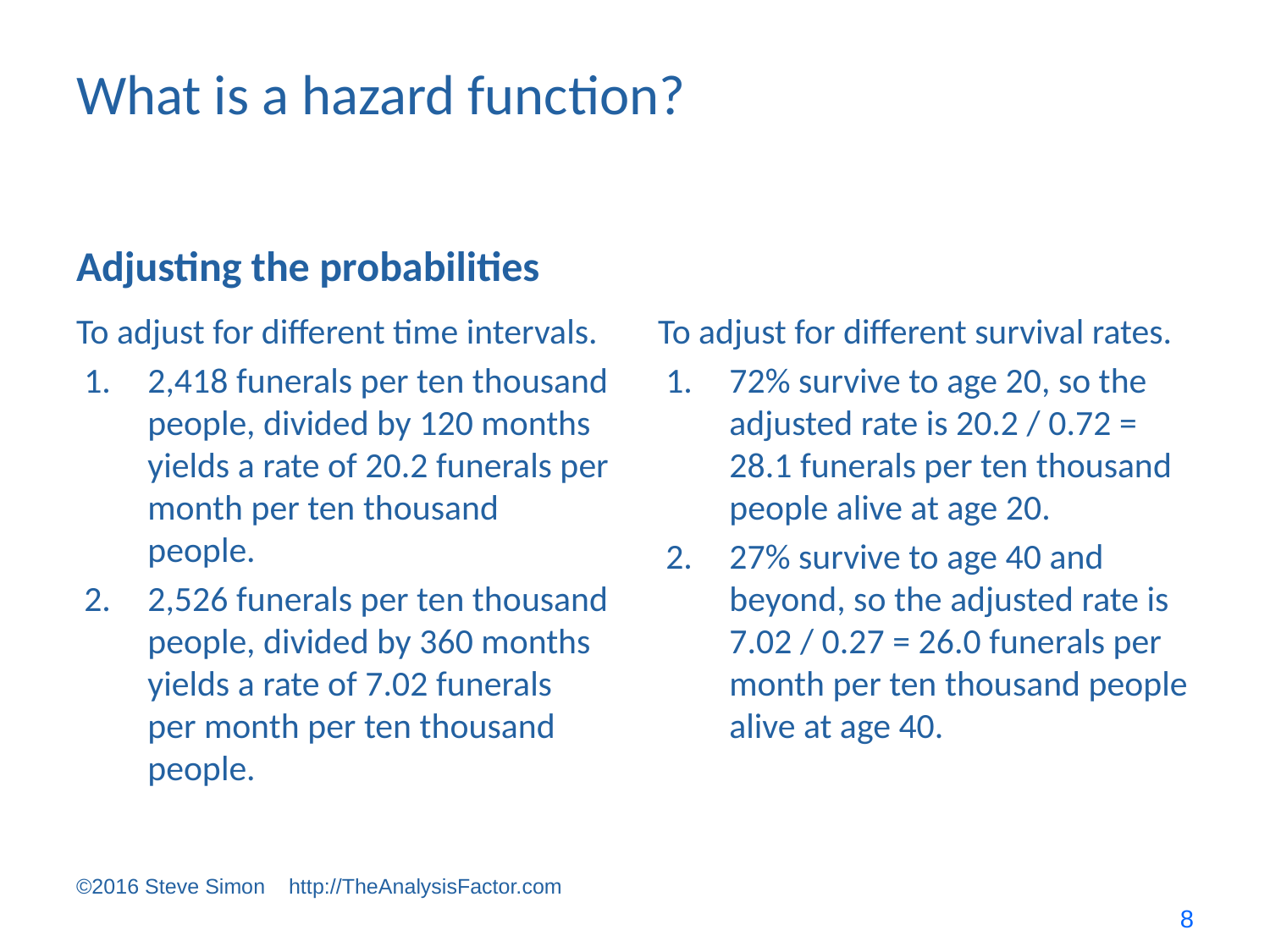

# What is a hazard function?
Adjusting the probabilities
To adjust for different time intervals.
2,418 funerals per ten thousand people, divided by 120 months yields a rate of 20.2 funerals per month per ten thousand people.
2,526 funerals per ten thousand people, divided by 360 months yields a rate of 7.02 funerals  per month per ten thousand people.

To adjust for different survival rates.
72% survive to age 20, so the adjusted rate is 20.2 / 0.72 = 28.1 funerals per ten thousand people alive at age 20.
27% survive to age 40 and beyond, so the adjusted rate is 7.02 / 0.27 = 26.0 funerals per month per ten thousand people alive at age 40.

©2016 Steve Simon    http://TheAnalysisFactor.com

8